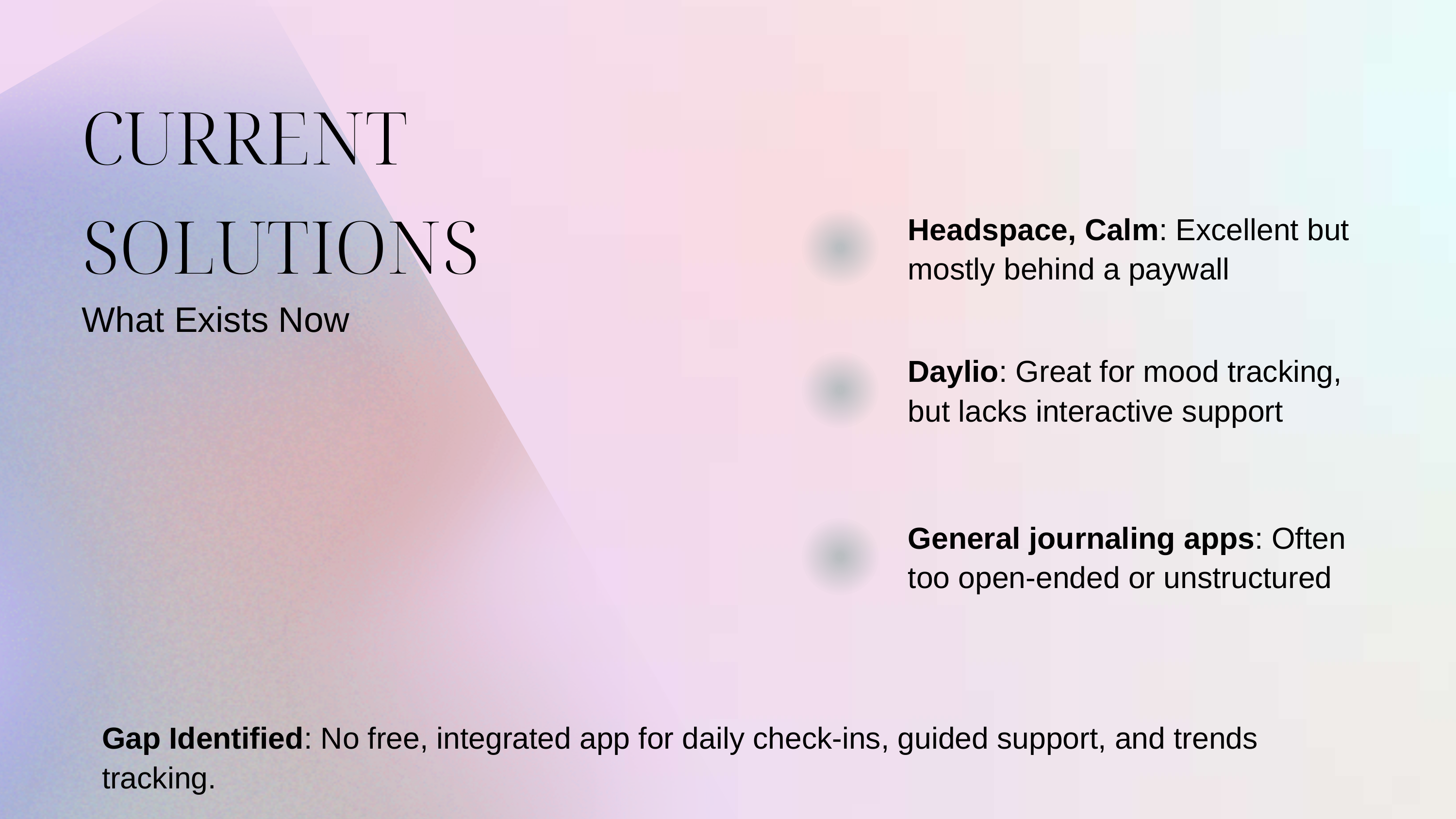

CURRENT SOLUTIONS
What Exists Now

Headspace, Calm: Excellent but mostly behind a paywall

Daylio: Great for mood tracking, but lacks interactive support

General journaling apps: Often too open-ended or unstructured
Gap Identified: No free, integrated app for daily check-ins, guided support, and trends tracking.